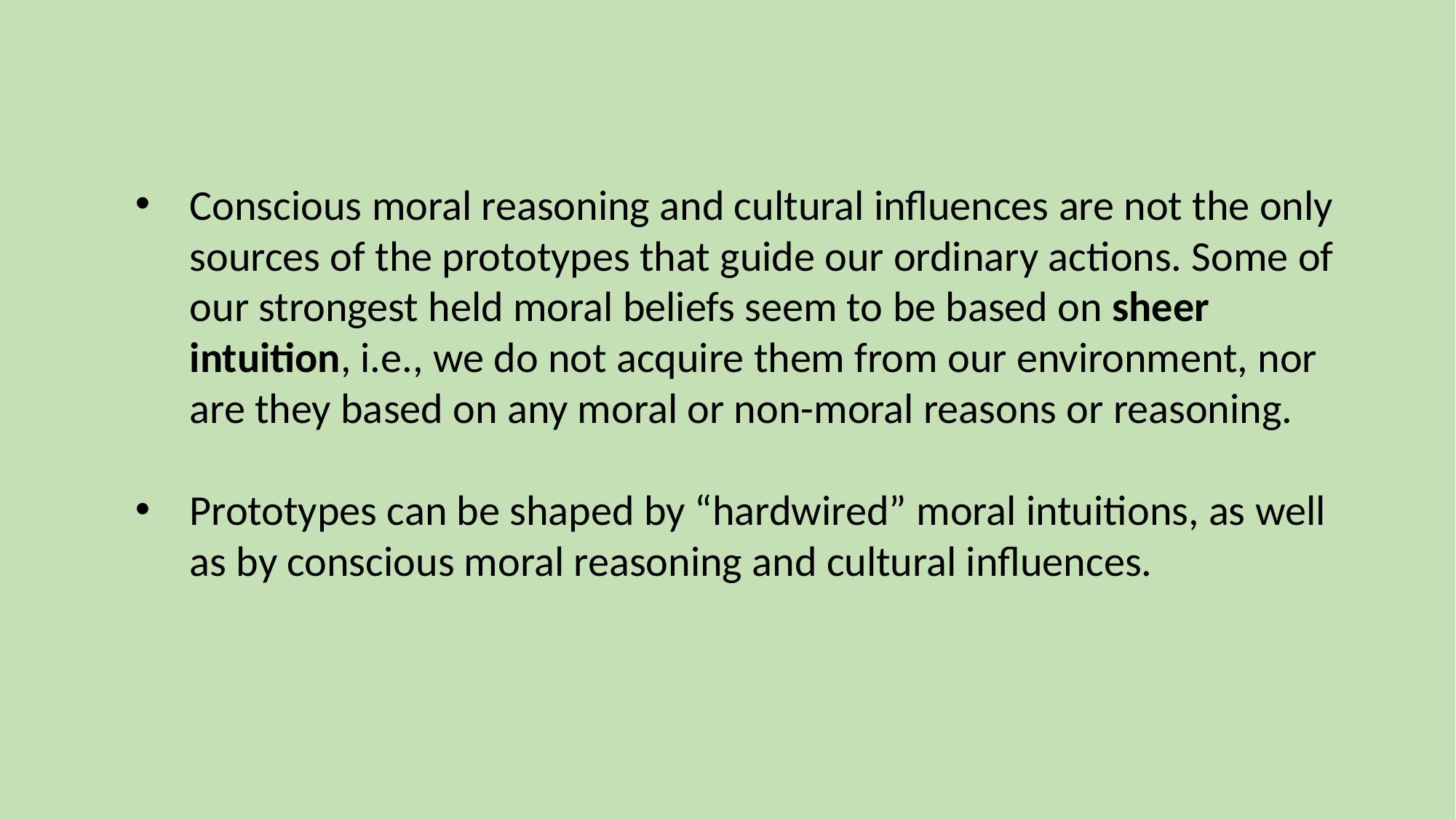

Conscious moral reasoning and cultural influences are not the only sources of the prototypes that guide our ordinary actions. Some of our strongest held moral beliefs seem to be based on sheer intuition, i.e., we do not acquire them from our environment, nor are they based on any moral or non-moral reasons or reasoning.

Prototypes can be shaped by “hardwired” moral intuitions, as well as by conscious moral reasoning and cultural influences.